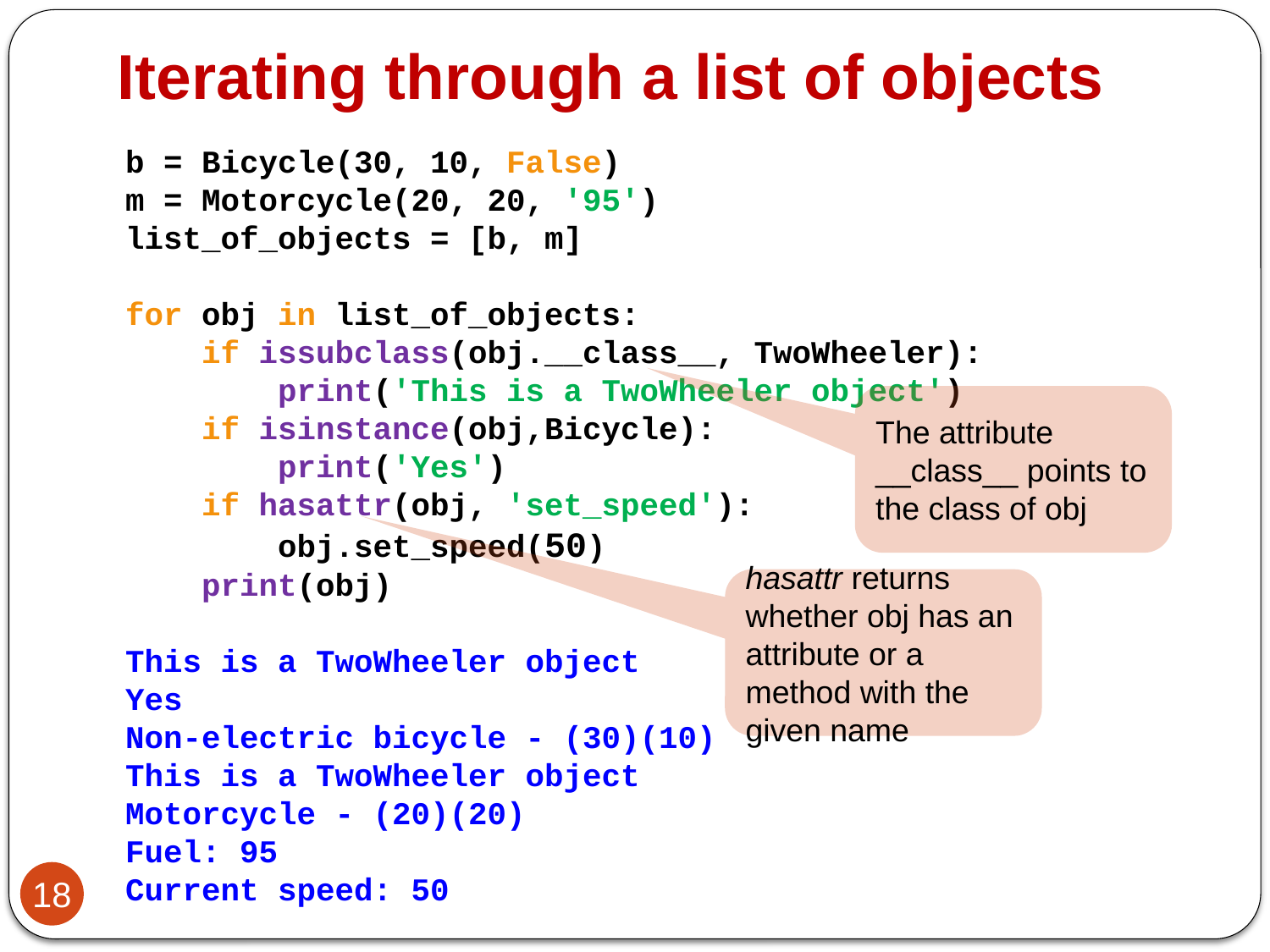

# Iterating through a list of objects
b = Bicycle(30, 10, False)
m = Motorcycle(20, 20, '95')
list_of_objects = [b, m]

for obj in list_of_objects:
    if issubclass(obj.__class__, TwoWheeler):
        print('This is a TwoWheeler object')
    if isinstance(obj,Bicycle):
        print('Yes')
    if hasattr(obj, 'set_speed'):
        obj.set_speed(50)
    print(obj)

This is a TwoWheeler object
Yes
Non-electric bicycle - (30)(10)
This is a TwoWheeler object
Motorcycle - (20)(20)
Fuel: 95
Current speed: 50
The attribute __class__ points to the class of obj
hasattr returns whether obj has an attribute or a method with the given name
18